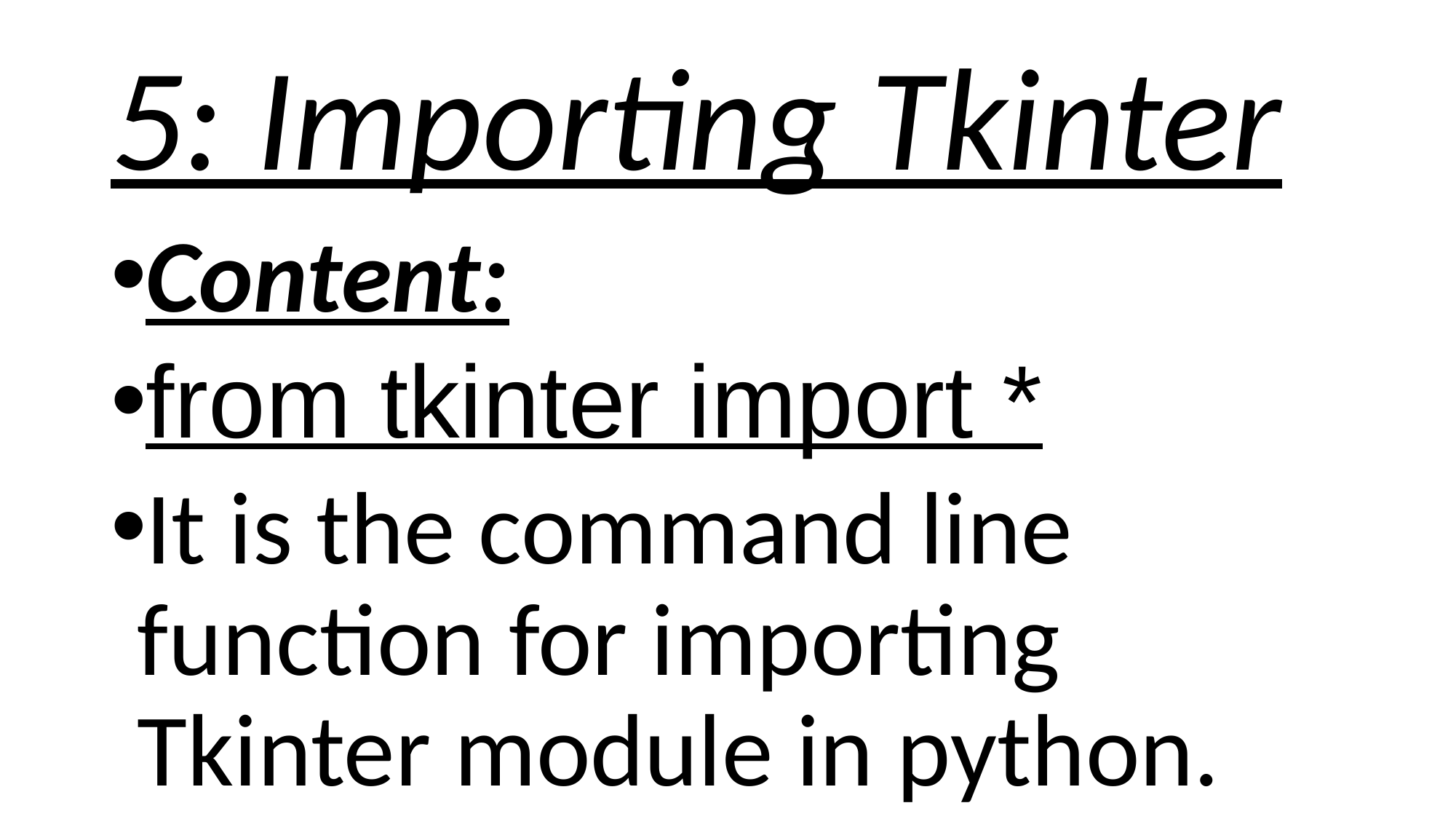

# 5: Importing Tkinter
Content:
from tkinter import *
It is the command line function for importing Tkinter module in python.